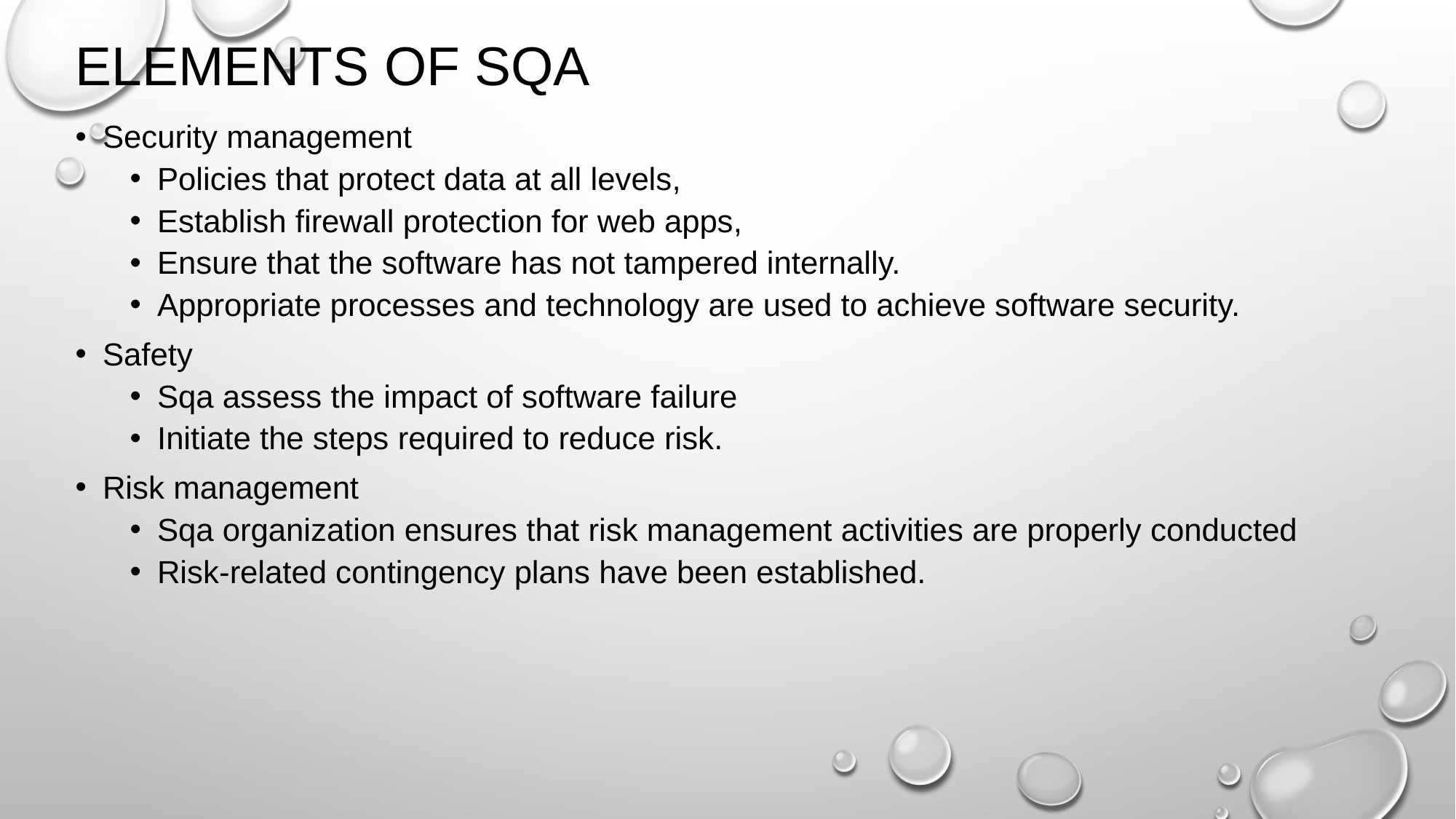

# Elements of SQA
Security management
Policies that protect data at all levels,
Establish firewall protection for web apps,
Ensure that the software has not tampered internally.
Appropriate processes and technology are used to achieve software security.
Safety
Sqa assess the impact of software failure
Initiate the steps required to reduce risk.
Risk management
Sqa organization ensures that risk management activities are properly conducted
Risk-related contingency plans have been established.